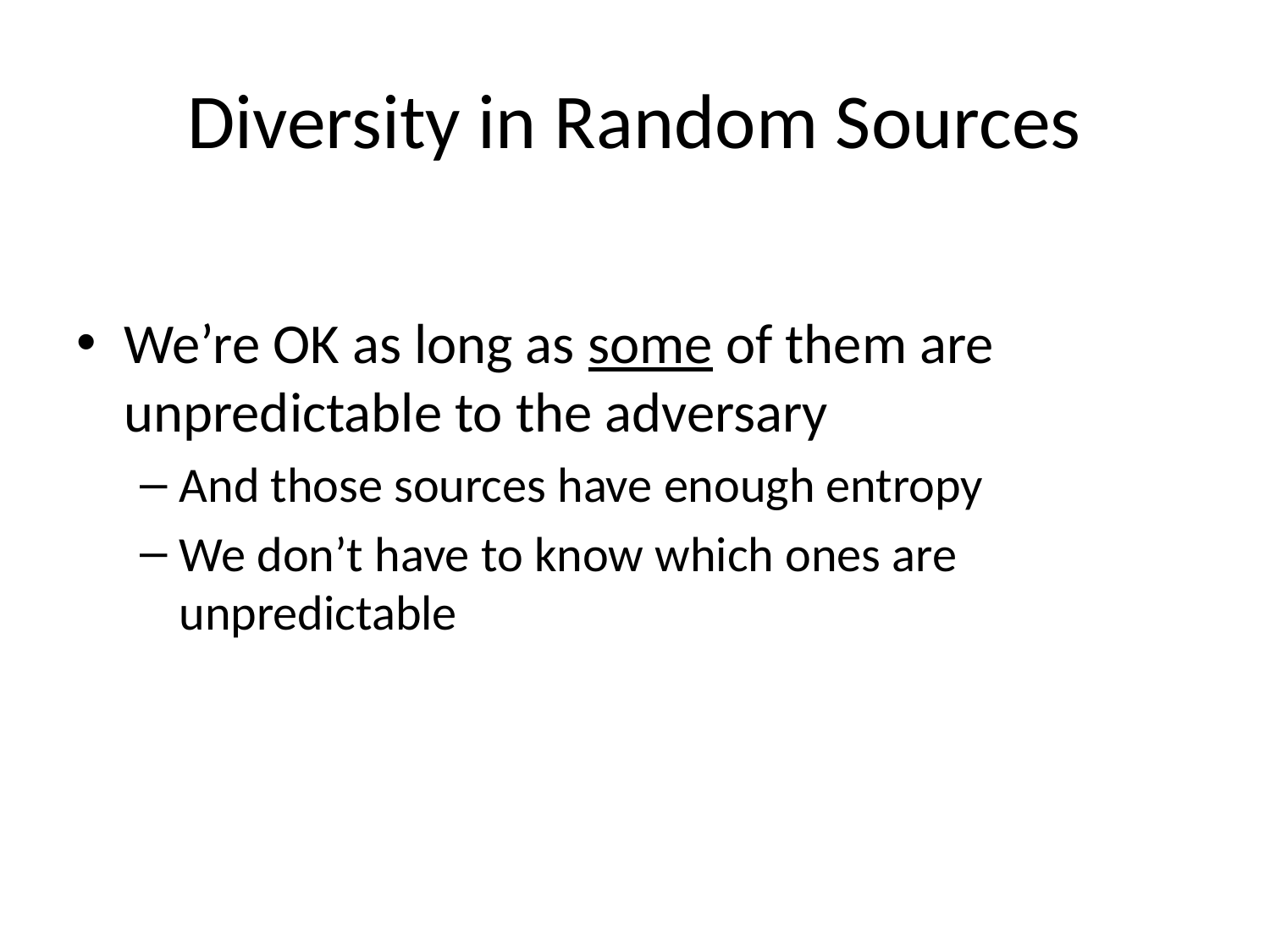

# Diversity in Random Sources

We’re OK as long as some of them are unpredictable to the adversary
And those sources have enough entropy
We don’t have to know which ones are unpredictable